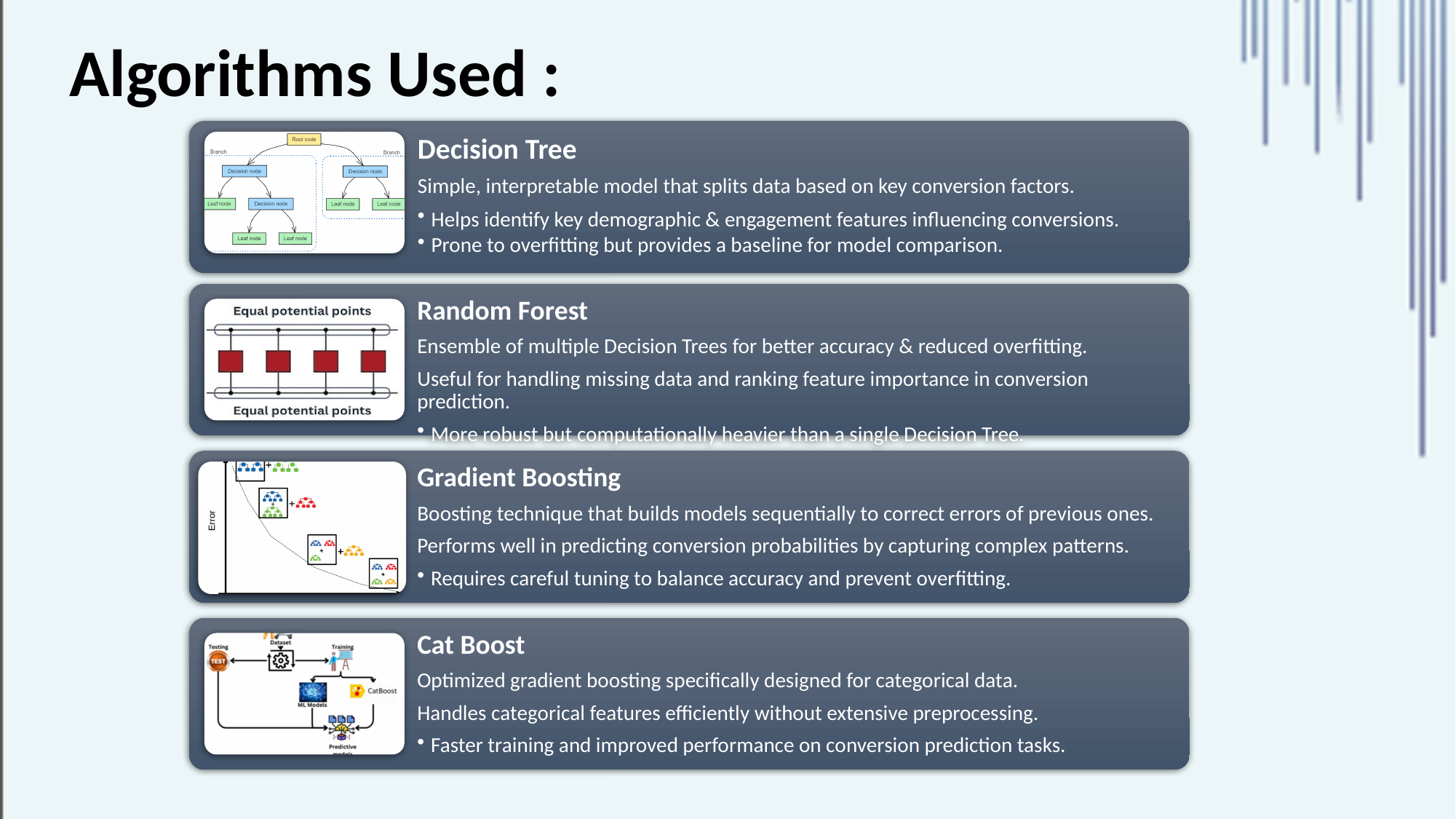

Algorithms Used :
Decision Tree
Simple, interpretable model that splits data based on key conversion factors.
Helps identify key demographic & engagement features influencing conversions.
Prone to overfitting but provides a baseline for model comparison.
Random Forest
Ensemble of multiple Decision Trees for better accuracy & reduced overfitting.
Useful for handling missing data and ranking feature importance in conversion prediction.
More robust but computationally heavier than a single Decision Tree.
Gradient Boosting
Boosting technique that builds models sequentially to correct errors of previous ones.
Performs well in predicting conversion probabilities by capturing complex patterns.
Requires careful tuning to balance accuracy and prevent overfitting.
Cat Boost
Optimized gradient boosting specifically designed for categorical data.
Handles categorical features efficiently without extensive preprocessing.
Faster training and improved performance on conversion prediction tasks.